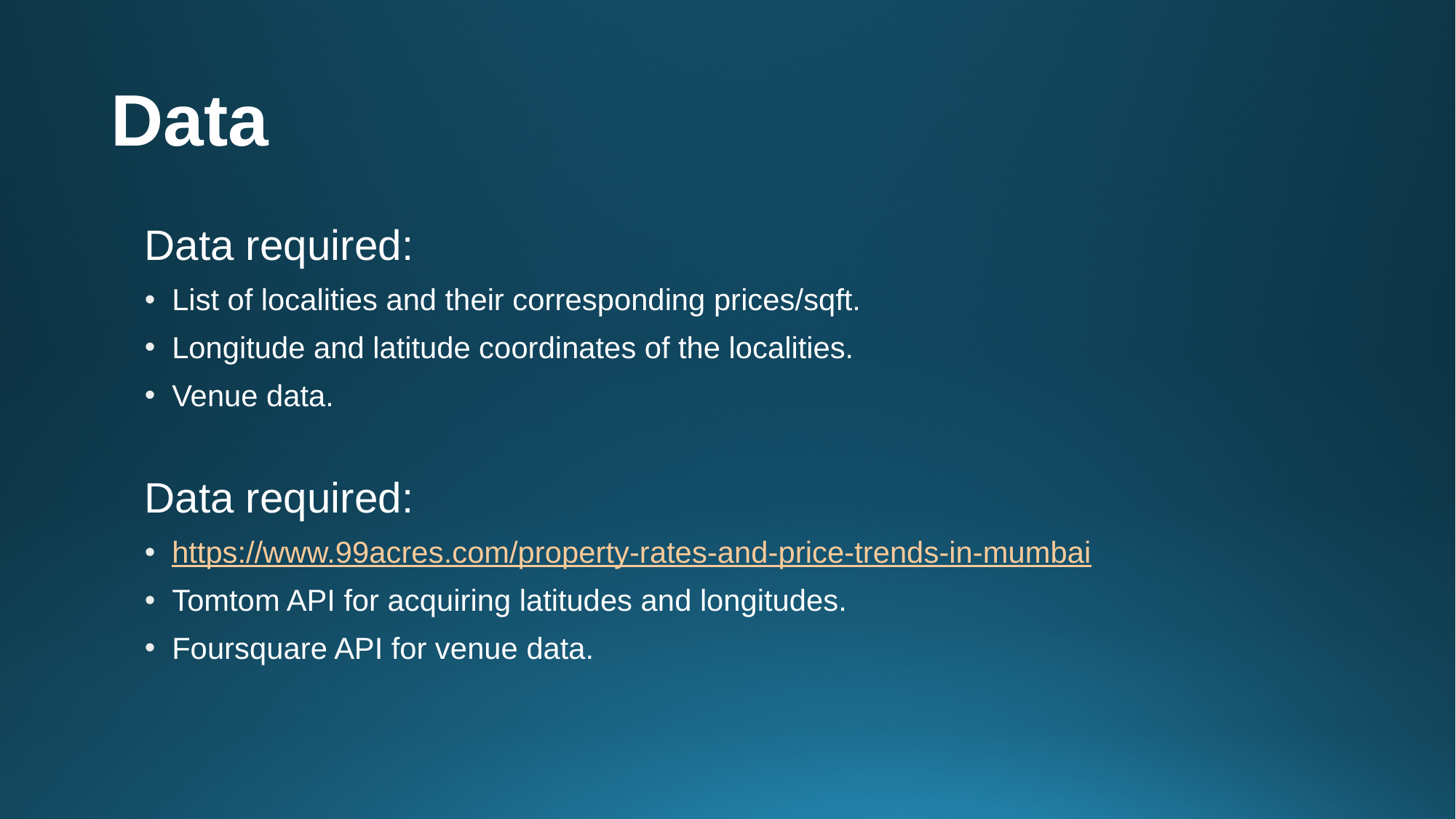

# Data
Data required:
List of localities and their corresponding prices/sqft.
Longitude and latitude coordinates of the localities.
Venue data.

Data required:
https://www.99acres.com/property-rates-and-price-trends-in-mumbai
Tomtom API for acquiring latitudes and longitudes.
Foursquare API for venue data.